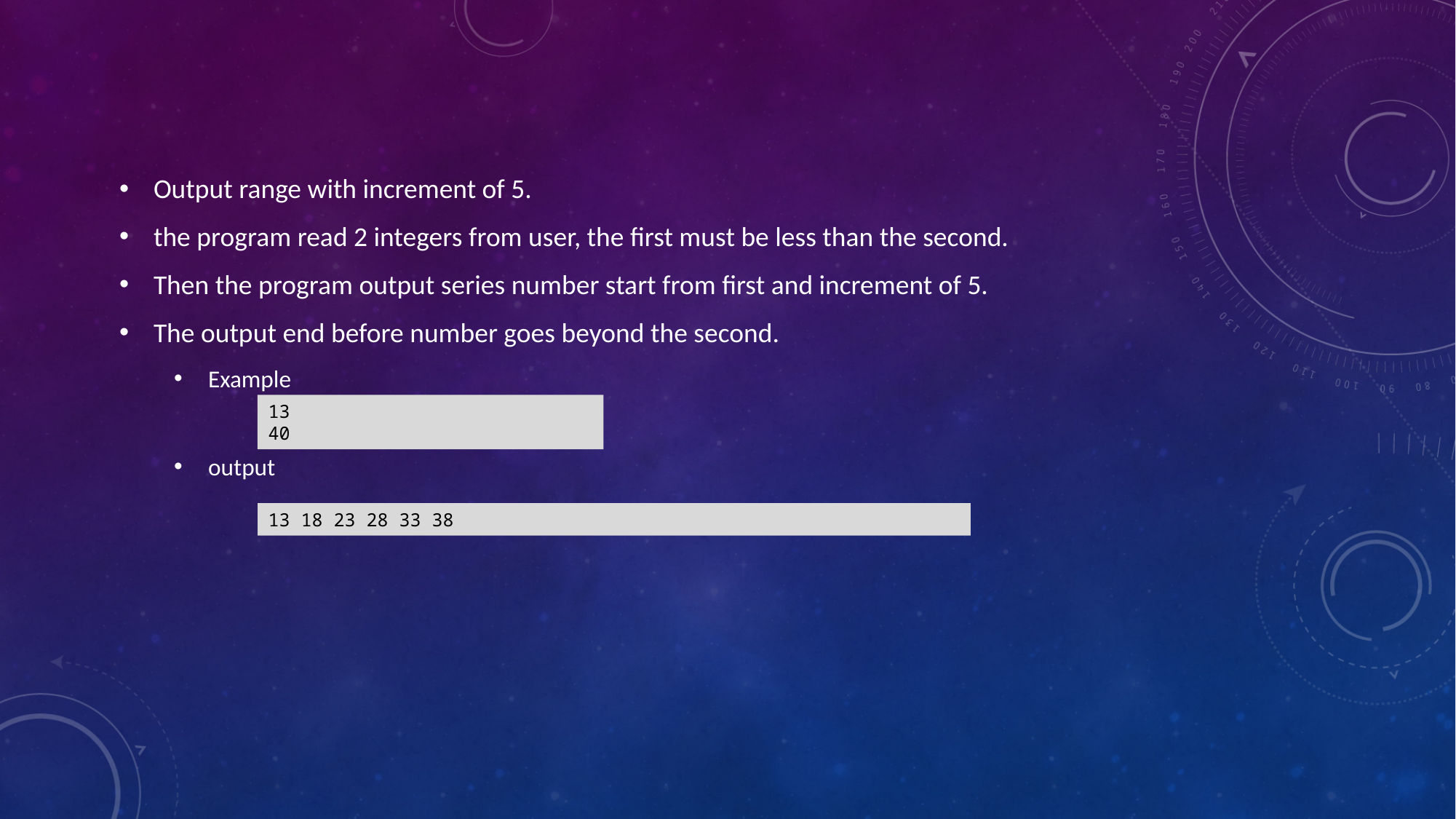

Output range with increment of 5.
the program read 2 integers from user, the first must be less than the second.
Then the program output series number start from first and increment of 5.
The output end before number goes beyond the second.
Example

output
13
40
13 18 23 28 33 38